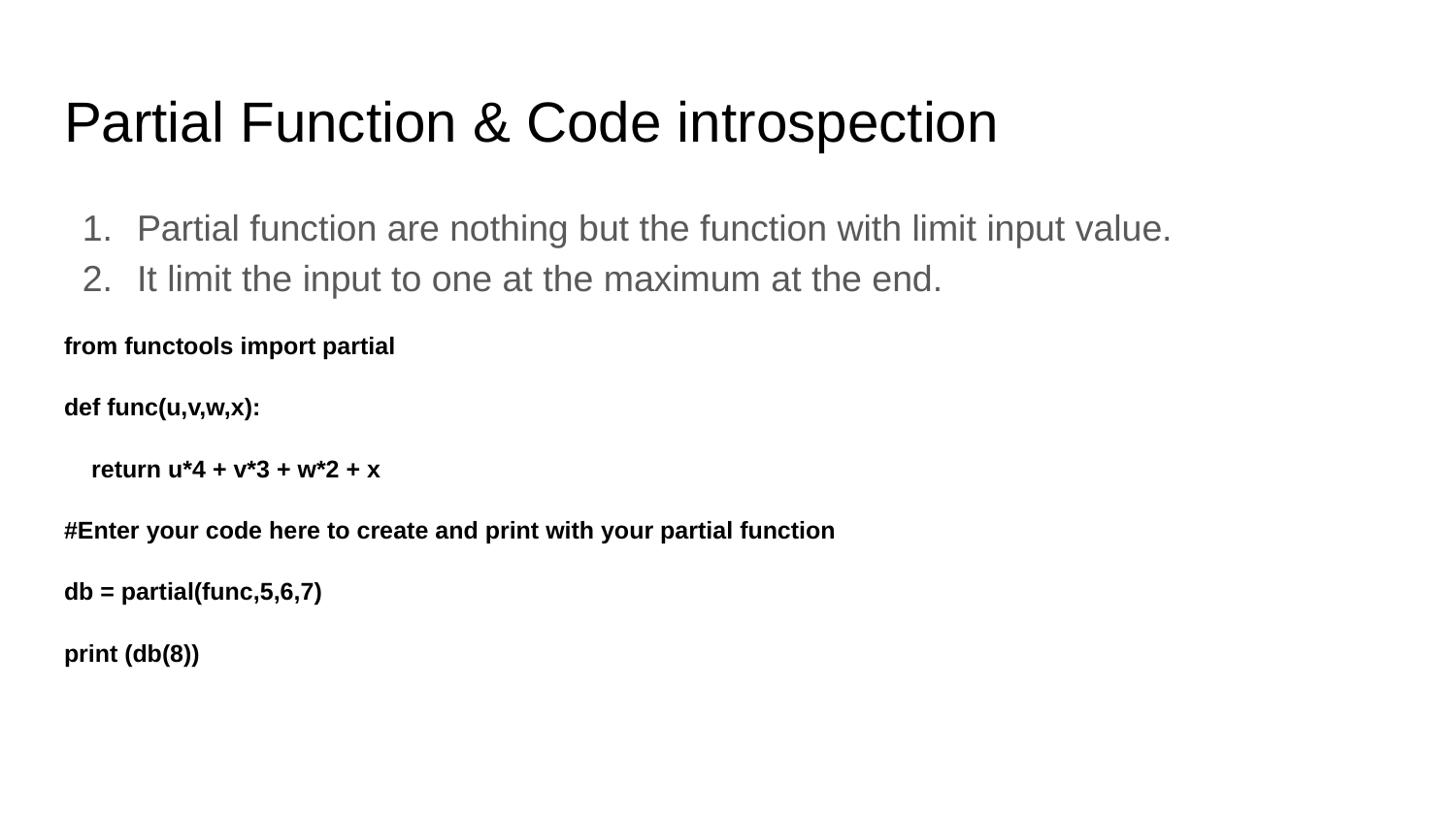

# Partial Function & Code introspection
Partial function are nothing but the function with limit input value.
It limit the input to one at the maximum at the end.
from functools import partial
def func(u,v,w,x):
    return u*4 + v*3 + w*2 + x
#Enter your code here to create and print with your partial function
db = partial(func,5,6,7)
print (db(8))